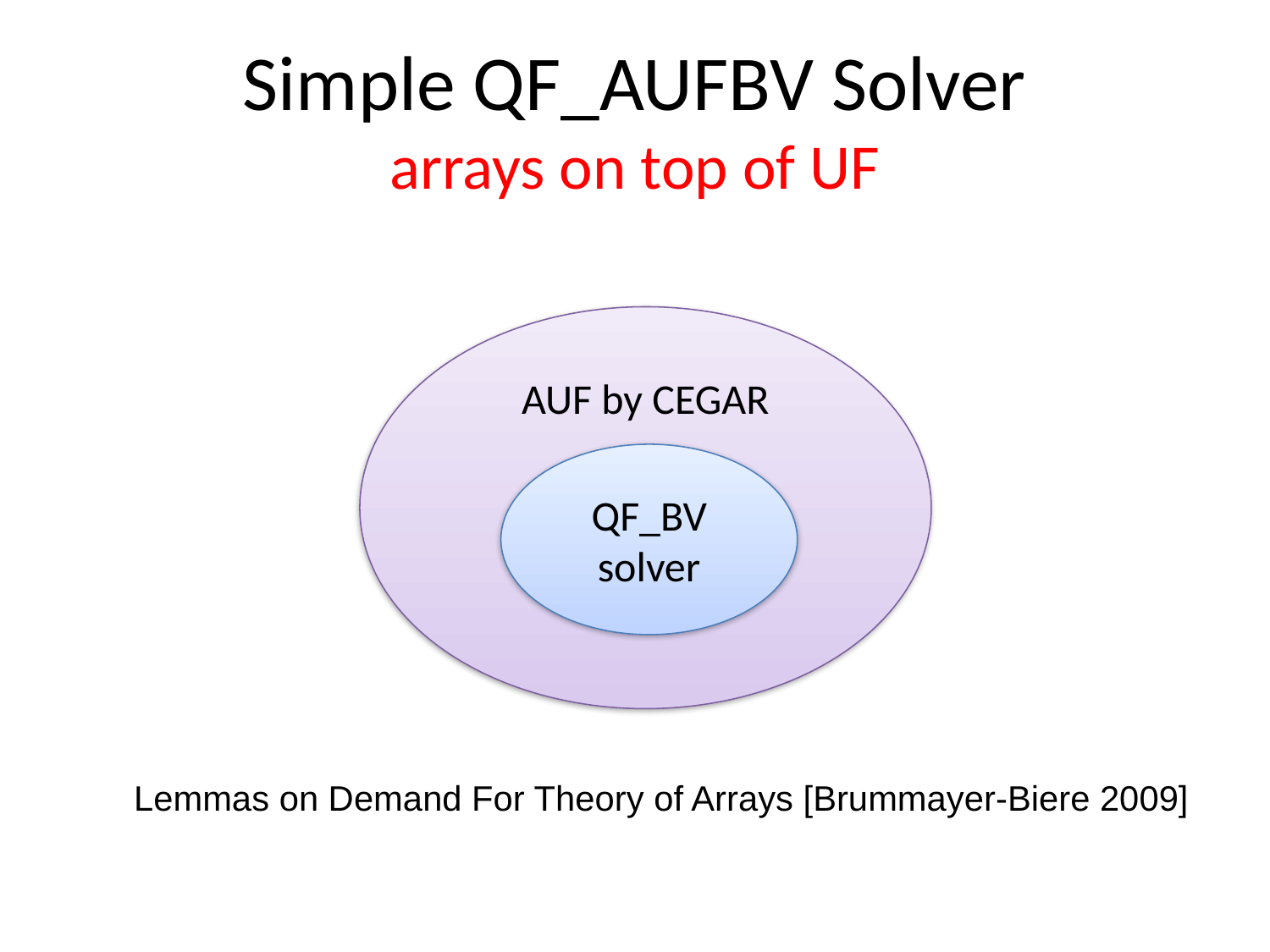

# Simple QF_AUFBV Solver arrays on top of UF
AUF by CEGAR

QF_BV
solver
Lemmas on Demand For Theory of Arrays [Brummayer-Biere 2009]